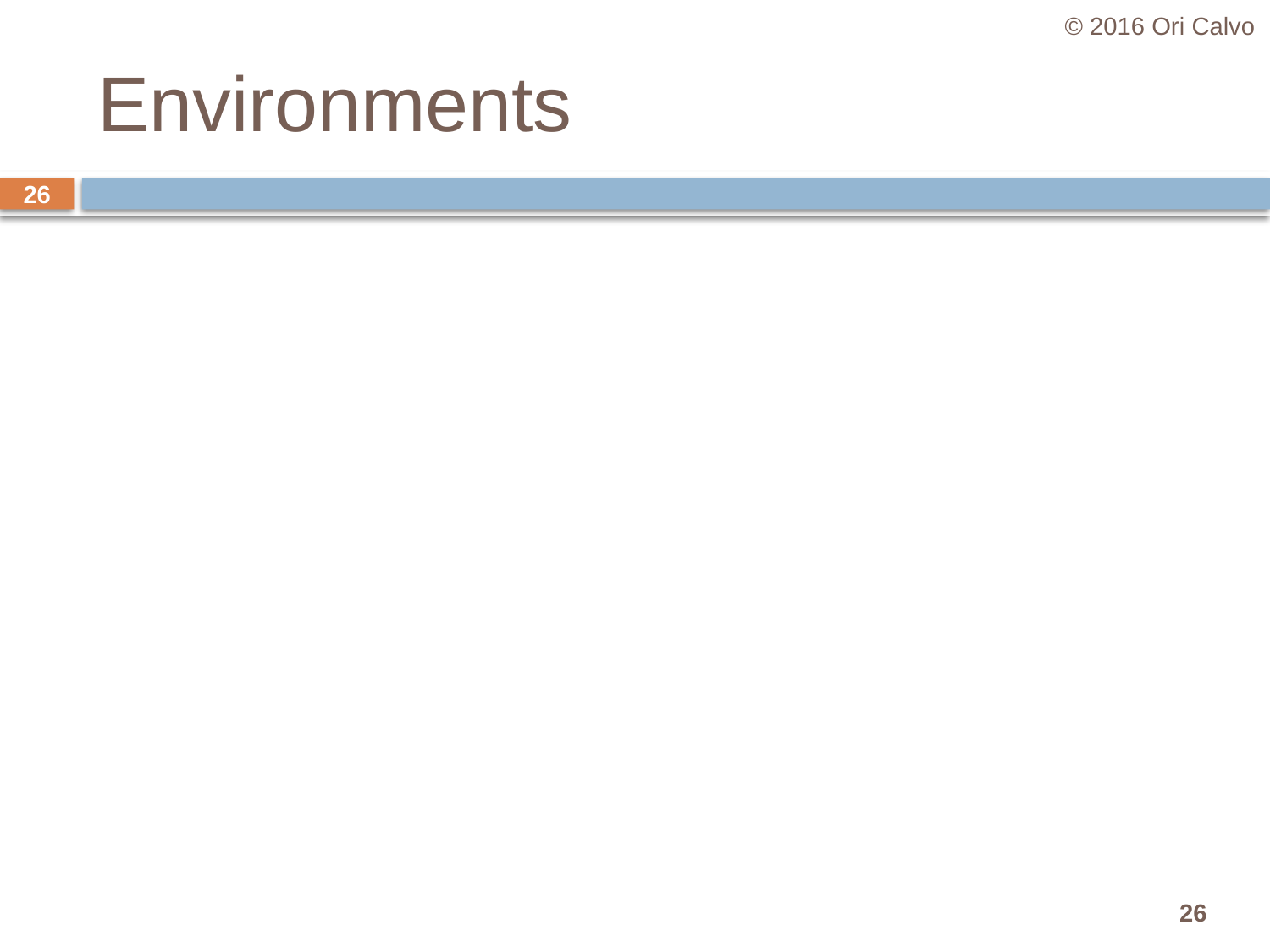

© 2016 Ori Calvo
# Environments
26